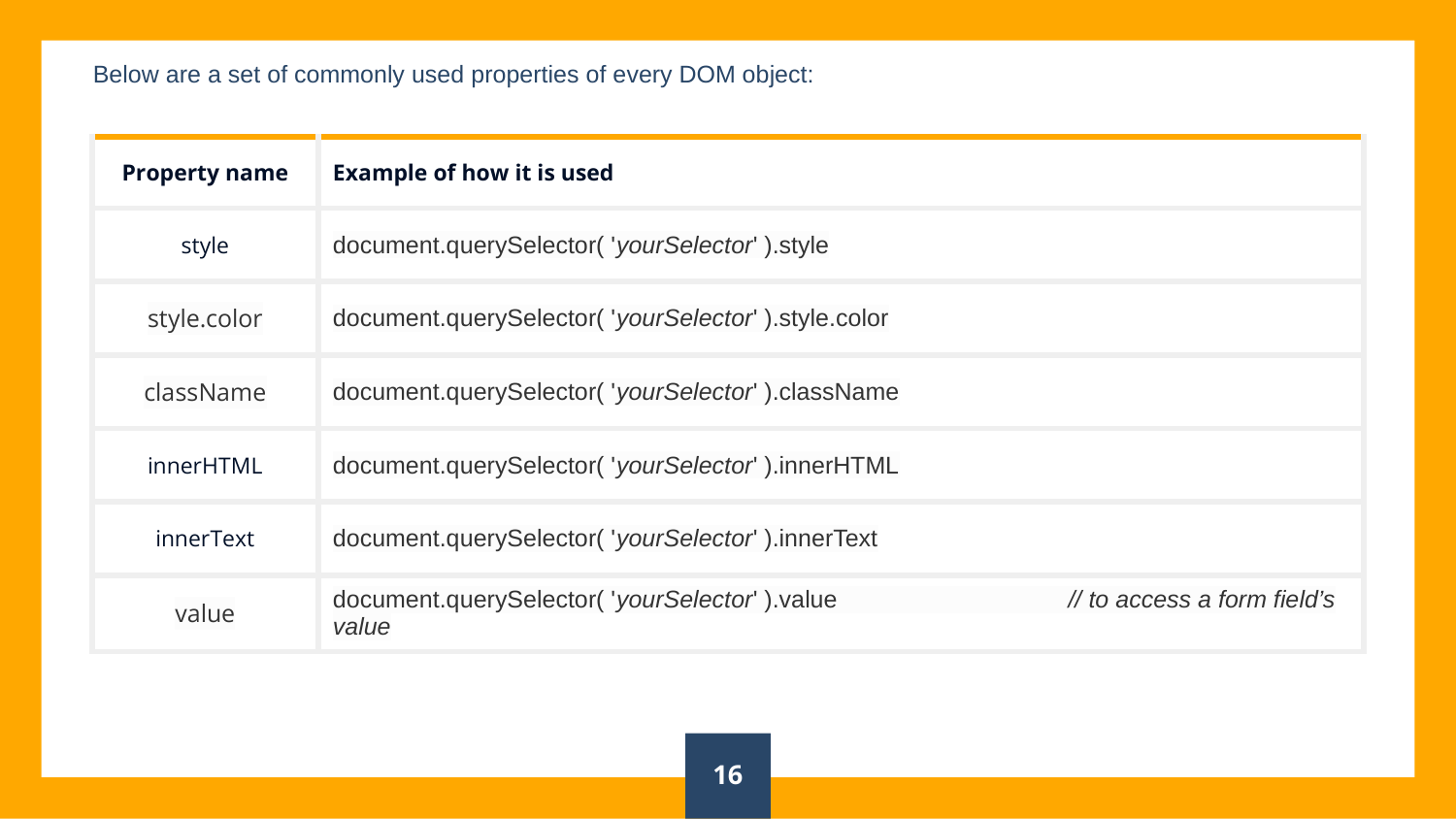

Below are a set of commonly used properties of every DOM object:
| Property name | Example of how it is used |
| --- | --- |
| style | document.querySelector( 'yourSelector' ).style |
| style.color | document.querySelector( 'yourSelector' ).style.color |
| className | document.querySelector( 'yourSelector' ).className |
| innerHTML | document.querySelector( 'yourSelector' ).innerHTML |
| innerText | document.querySelector( 'yourSelector' ).innerText |
| value | document.querySelector( 'yourSelector' ).value // to access a form field’s value |
16